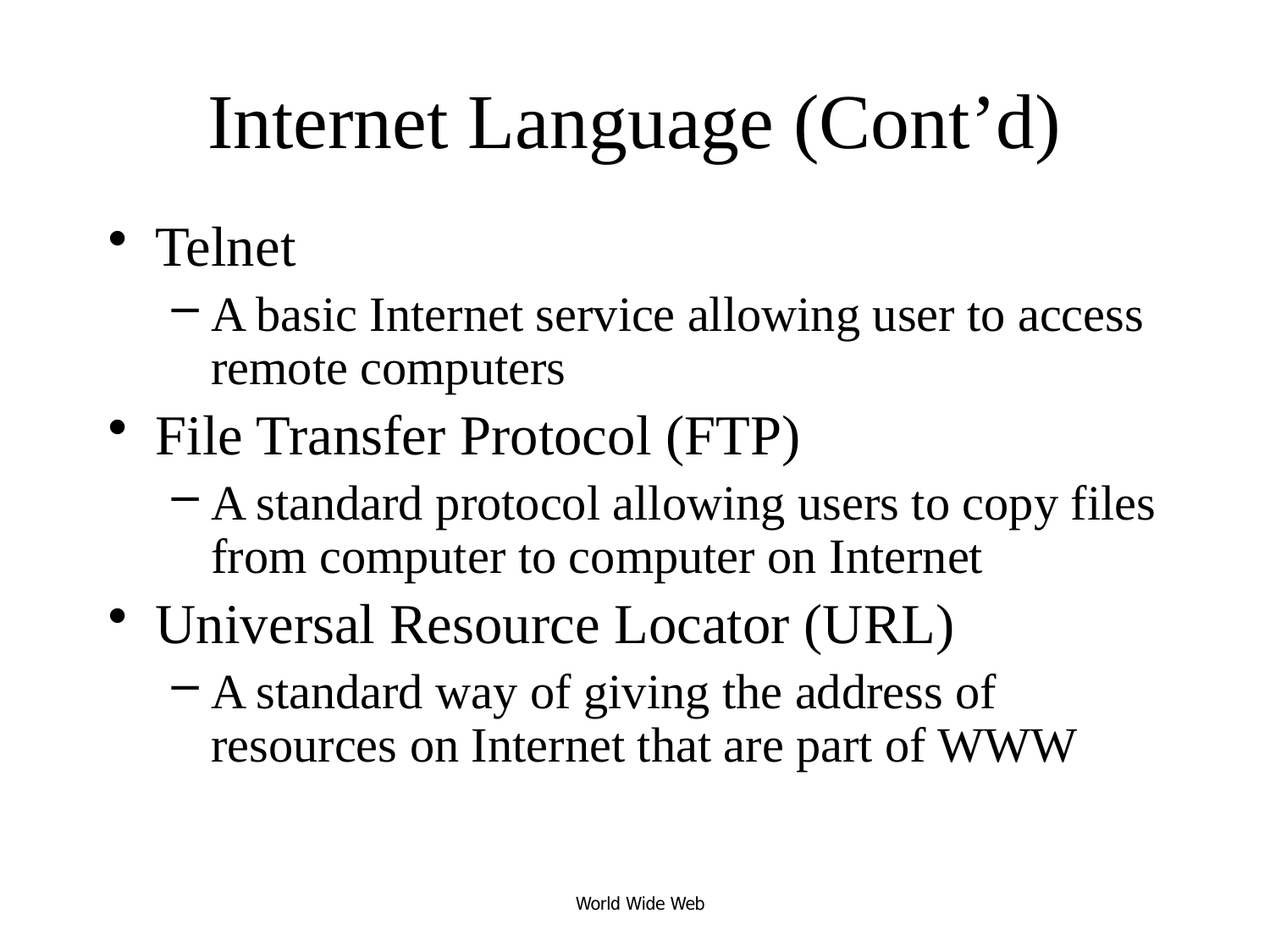

# Internet Language (Cont’d)
Telnet
A basic Internet service allowing user to access remote computers
File Transfer Protocol (FTP)
A standard protocol allowing users to copy files from computer to computer on Internet
Universal Resource Locator (URL)
A standard way of giving the address of  resources on Internet that are part of WWW
World Wide Web